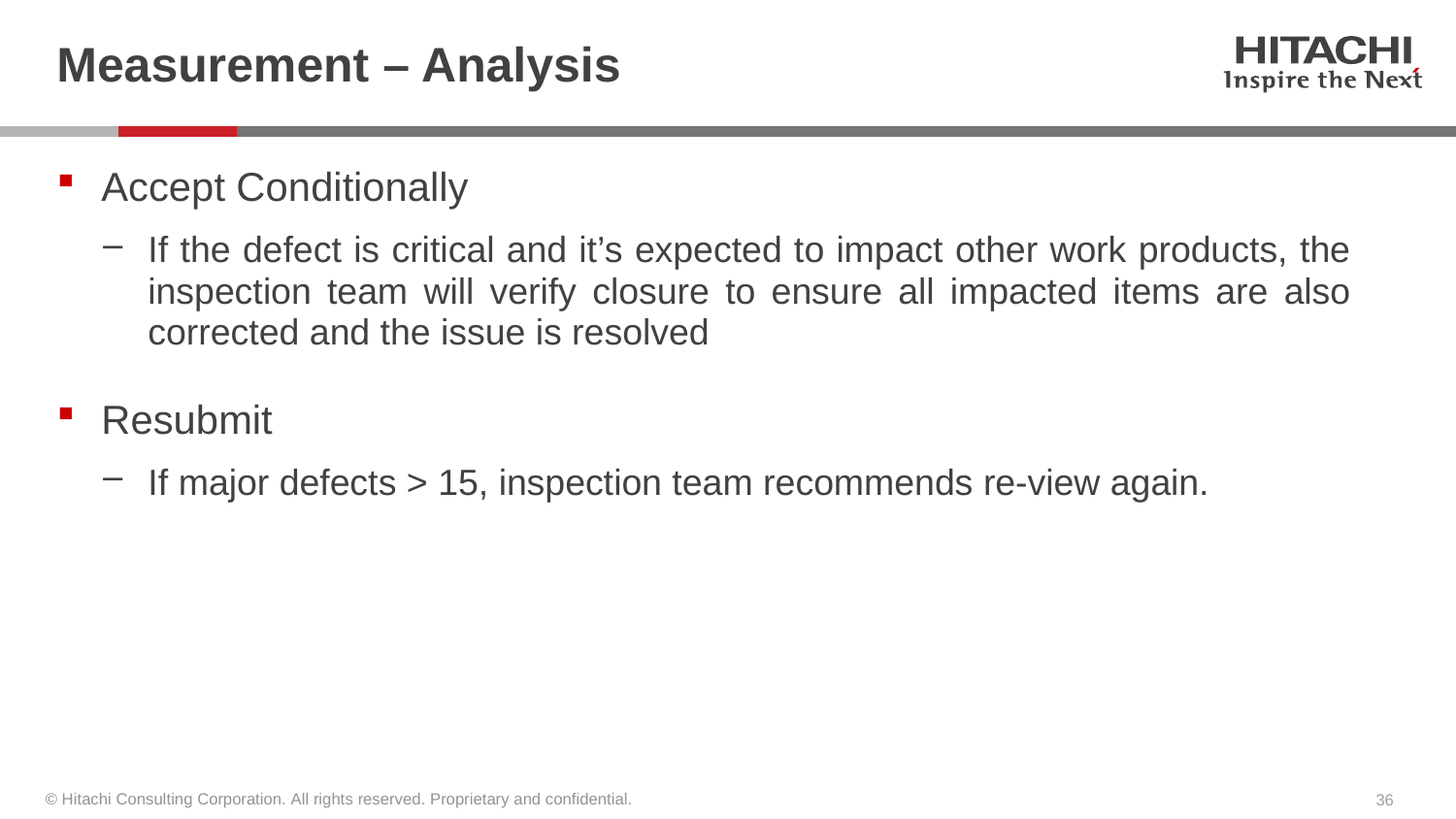

# Measurement – Analysis
Accept Conditionally
If the defect is critical and it’s expected to impact other work products, the inspection team will verify closure to ensure all impacted items are also corrected and the issue is resolved
Resubmit
If major defects > 15, inspection team recommends re-view again.